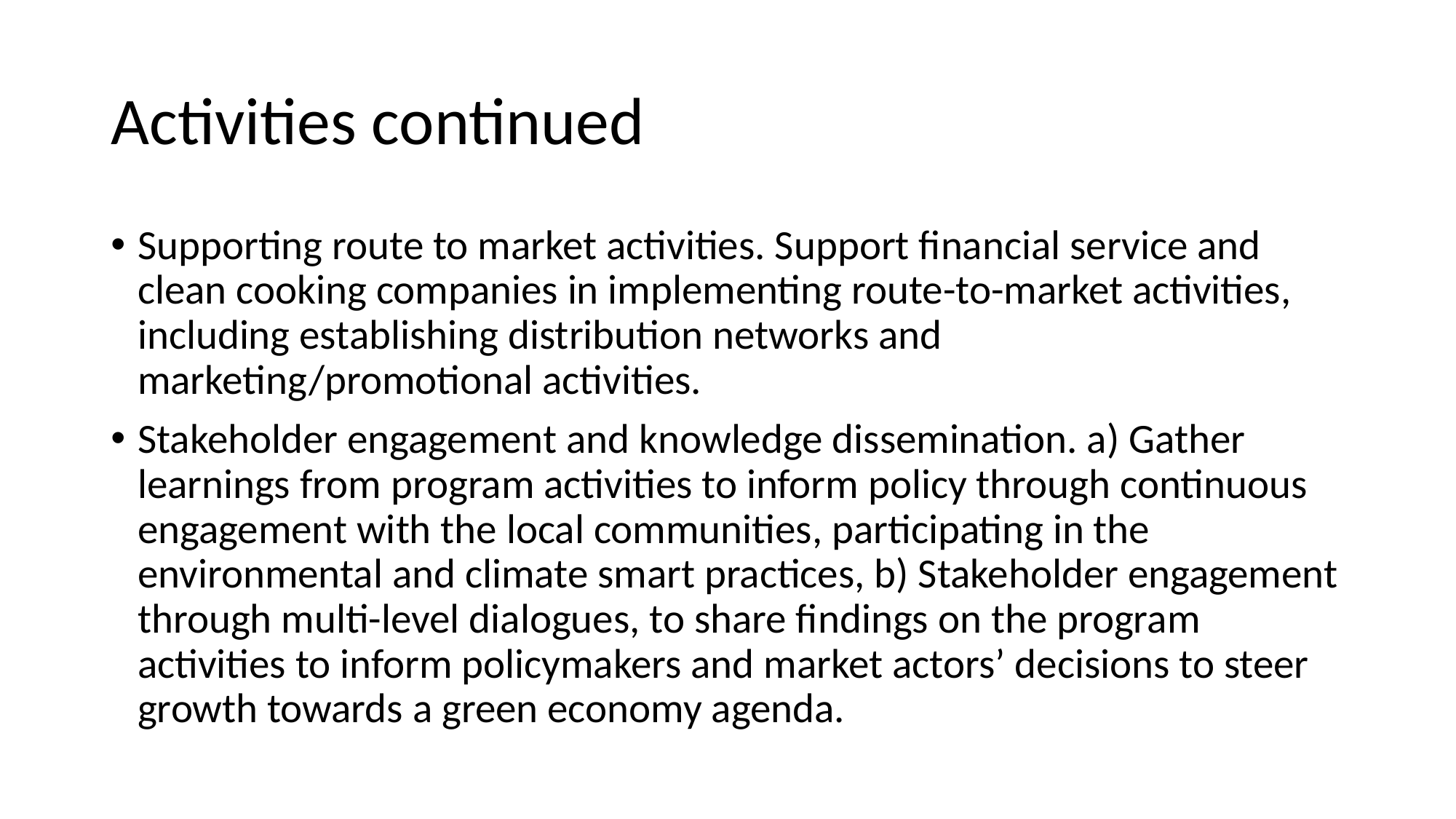

# Activities continued
Supporting route to market activities. Support financial service and clean cooking companies in implementing route-to-market activities, including establishing distribution networks and marketing/promotional activities.
Stakeholder engagement and knowledge dissemination. a) Gather learnings from program activities to inform policy through continuous engagement with the local communities, participating in the environmental and climate smart practices, b) Stakeholder engagement through multi-level dialogues, to share findings on the program activities to inform policymakers and market actors’ decisions to steer growth towards a green economy agenda.